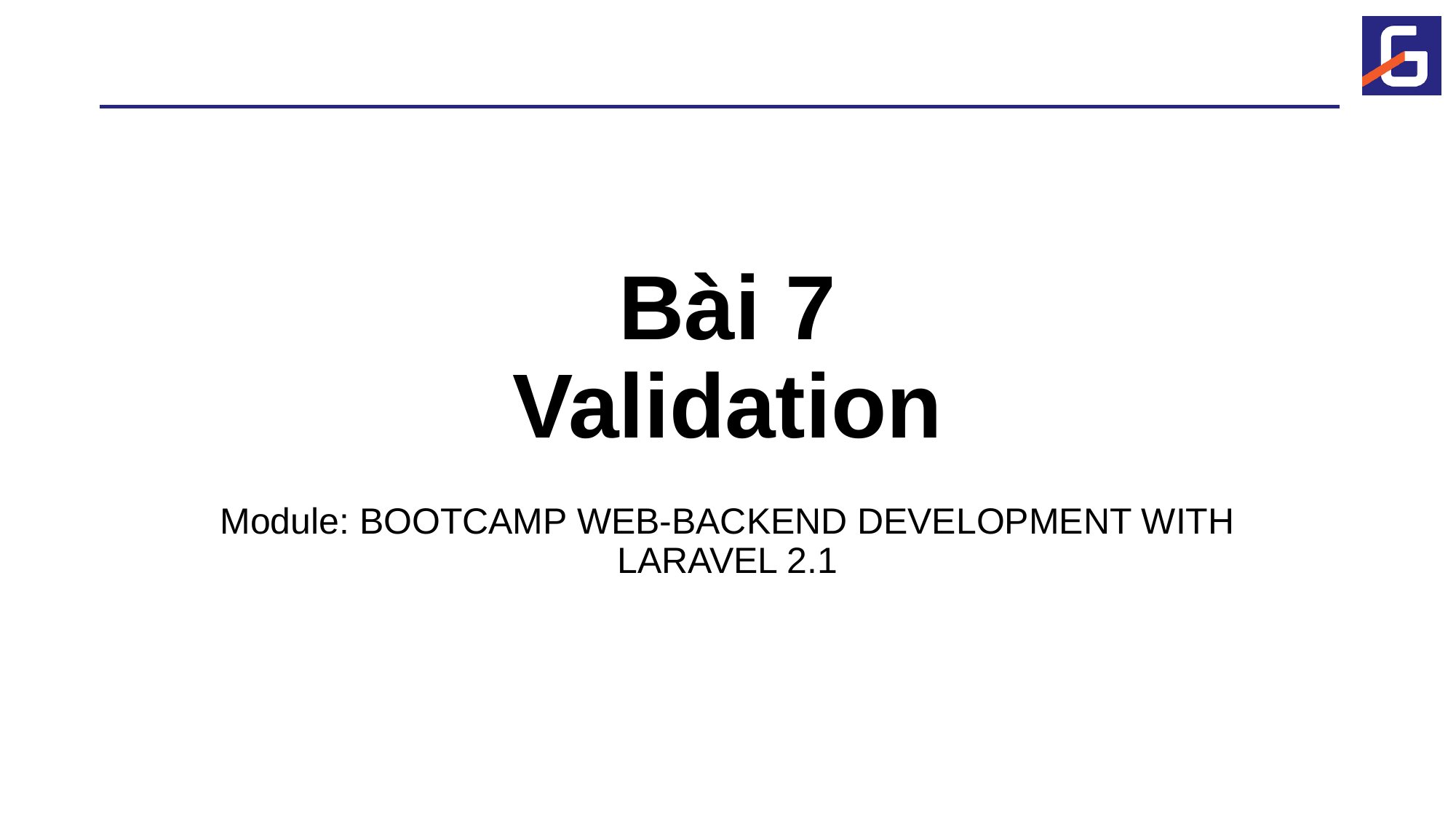

# Bài 7 Validation
Module: BOOTCAMP WEB-BACKEND DEVELOPMENT WITH LARAVEL 2.1